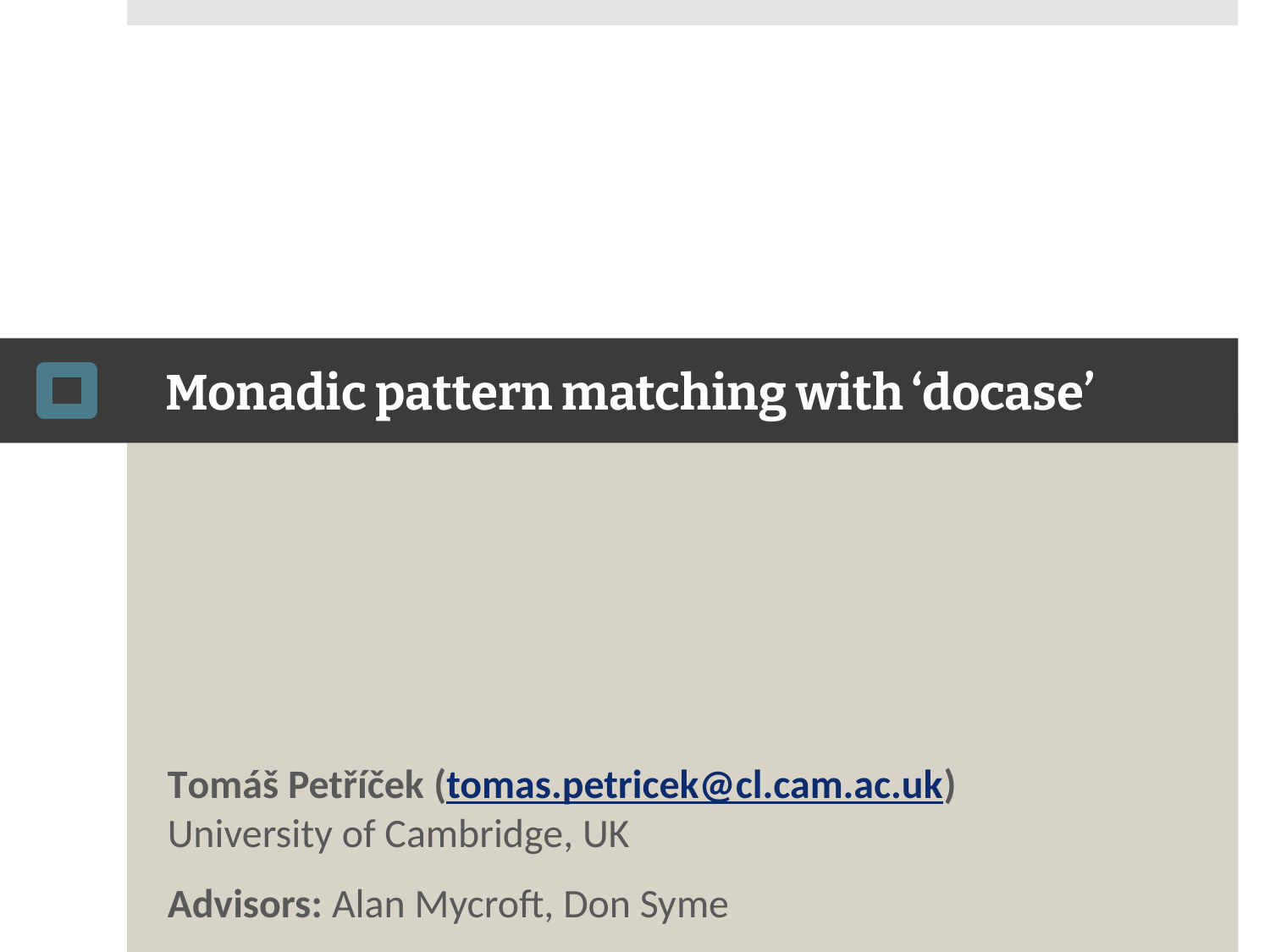

# Monadic pattern matching with ‘docase’

Tomáš Petříček (tomas.petricek@cl.cam.ac.uk)
University of Cambridge, UK
Advisors: Alan Mycroft, Don Syme